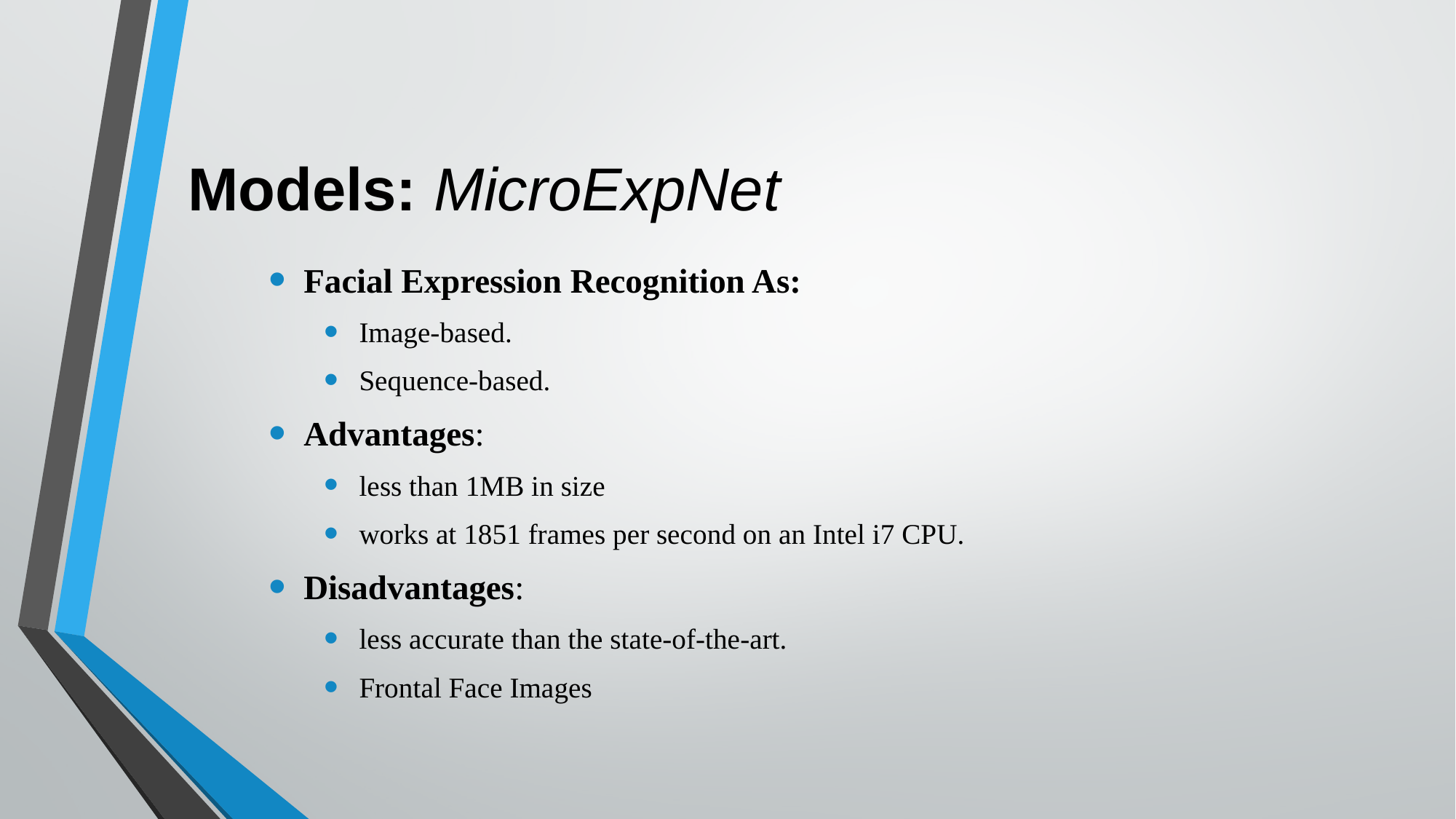

# Models: MicroExpNet
Facial Expression Recognition As:
Image-based.
Sequence-based.
Advantages:
less than 1MB in size
works at 1851 frames per second on an Intel i7 CPU.
Disadvantages:
less accurate than the state-of-the-art.
Frontal Face Images